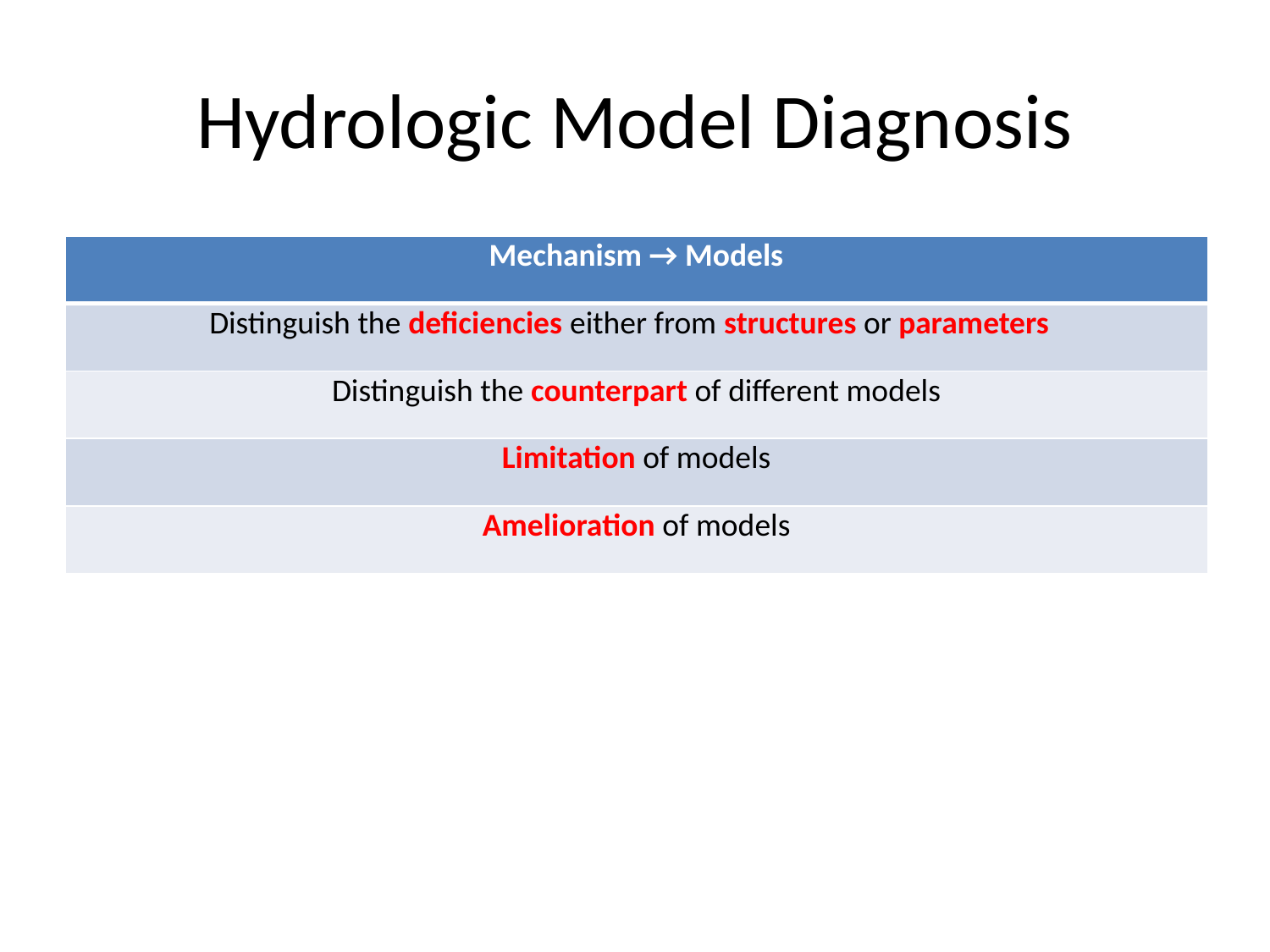

# Hydrologic Model Diagnosis
| Mechanism → Models |
| --- |
| Distinguish the deficiencies either from structures or parameters |
| Distinguish the counterpart of different models |
| Limitation of models |
| Amelioration of models |